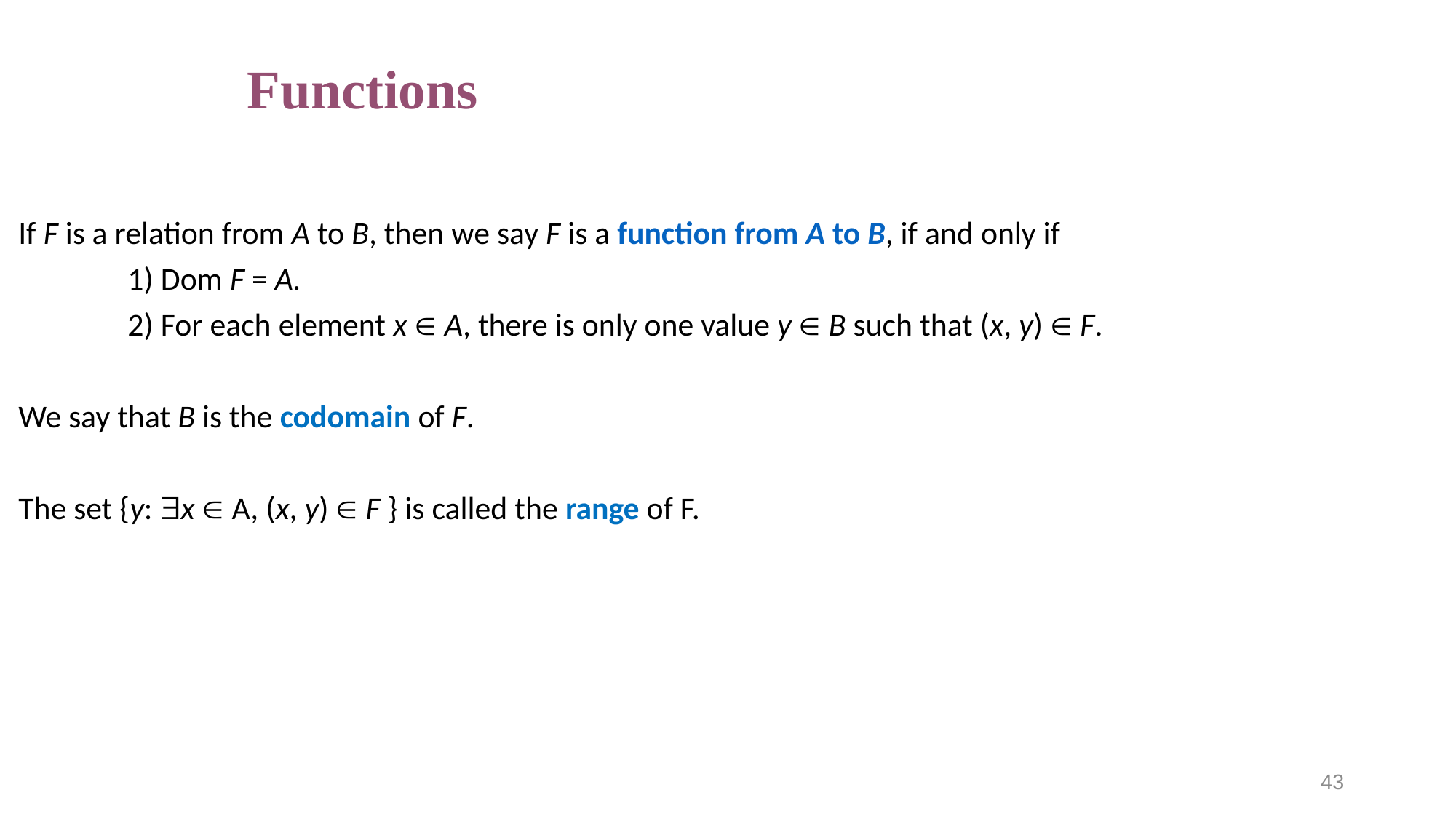

# Functions
If F is a relation from A to B, then we say F is a function from A to B, if and only if
	1) Dom F = A.
	2) For each element x ∈ A, there is only one value y ∈ B such that (x, y) ∈ F.

We say that B is the codomain of F.

The set {y: ∃x ∈ A, (x, y) ∈ F } is called the range of F.

43